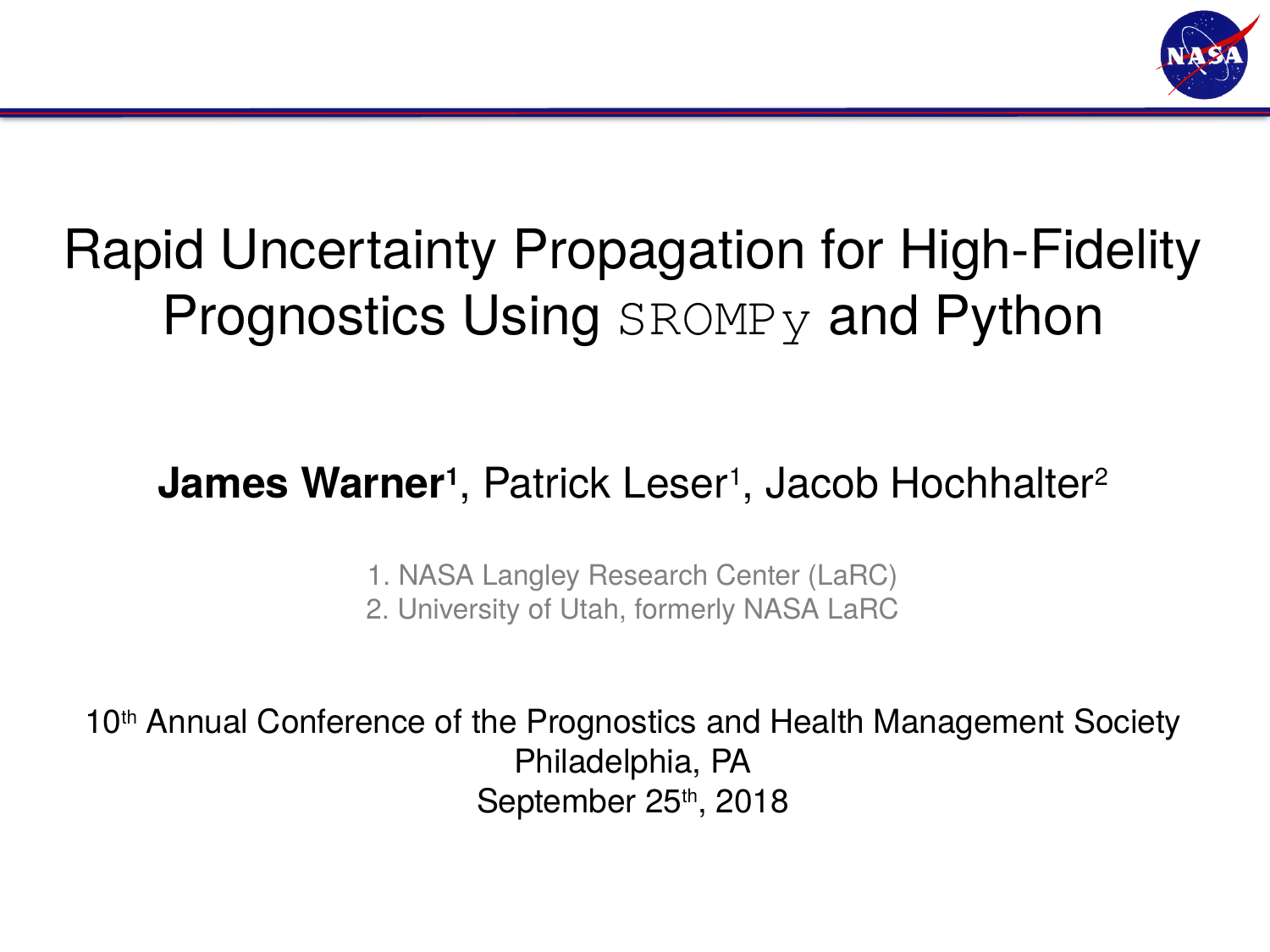

# Rapid Uncertainty Propagation for High-Fidelity Prognostics Using SROMPy and Python James Warner1, Patrick Leser1, Jacob Hochhalter2 1. NASA Langley Research Center (LaRC) 2. University of Utah, formerly NASA LaRC 10th Annual Conference of the Prognostics and Health Management Society Philadelphia, PA September 25th, 2018